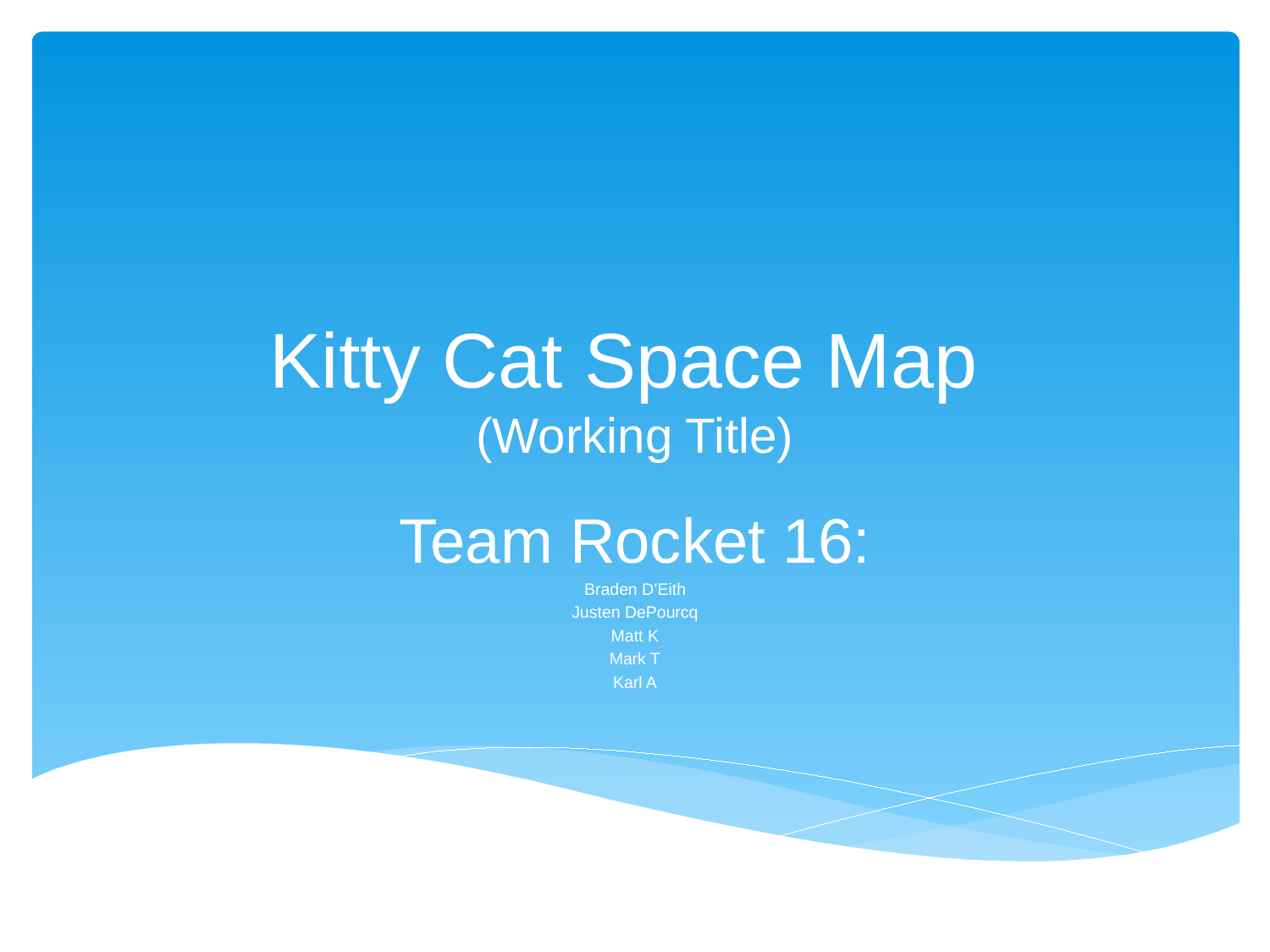

# Kitty Cat Space Map (Working Title)
Team Rocket 16:
Braden D’Eith
Justen DePourcq
Matt K
Mark T
Karl A